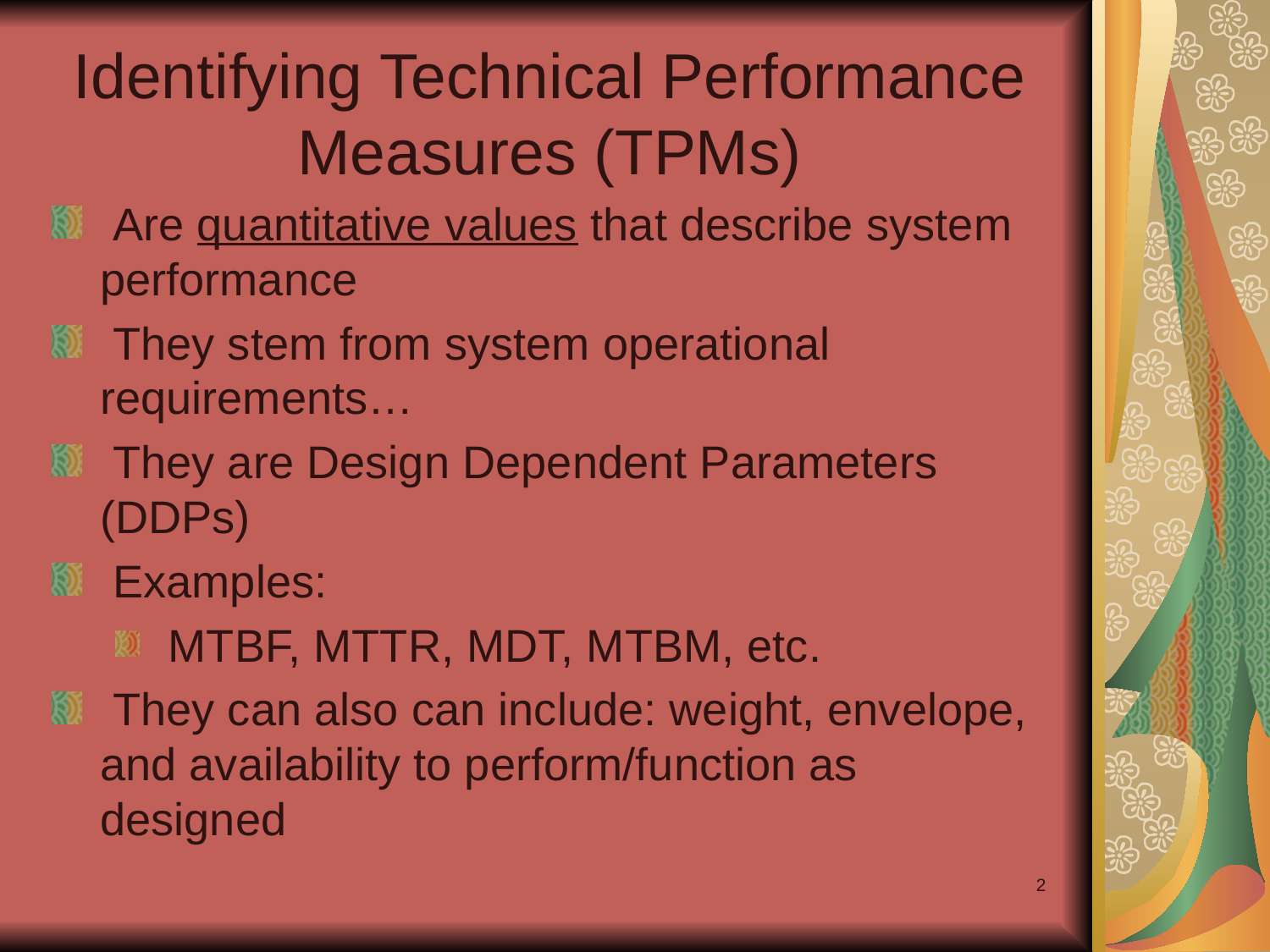

# Identifying Technical Performance Measures (TPMs)
 Are quantitative values that describe system performance
 They stem from system operational requirements…
 They are Design Dependent Parameters (DDPs)
 Examples:
 MTBF, MTTR, MDT, MTBM, etc.
 They can also can include: weight, envelope, and availability to perform/function as designed
2